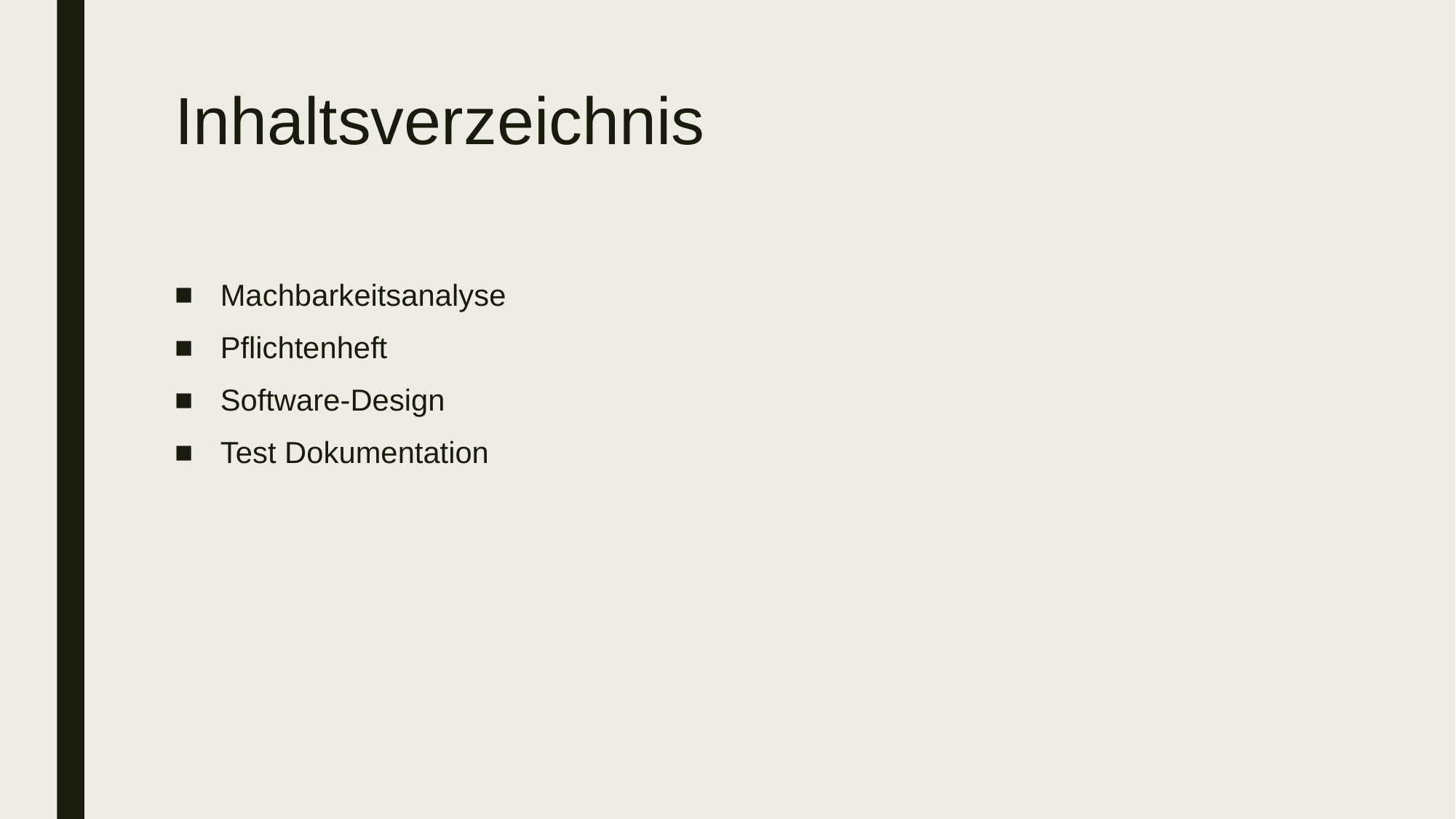

# Inhaltsverzeichnis
Machbarkeitsanalyse
Pflichtenheft
Software-Design
Test Dokumentation